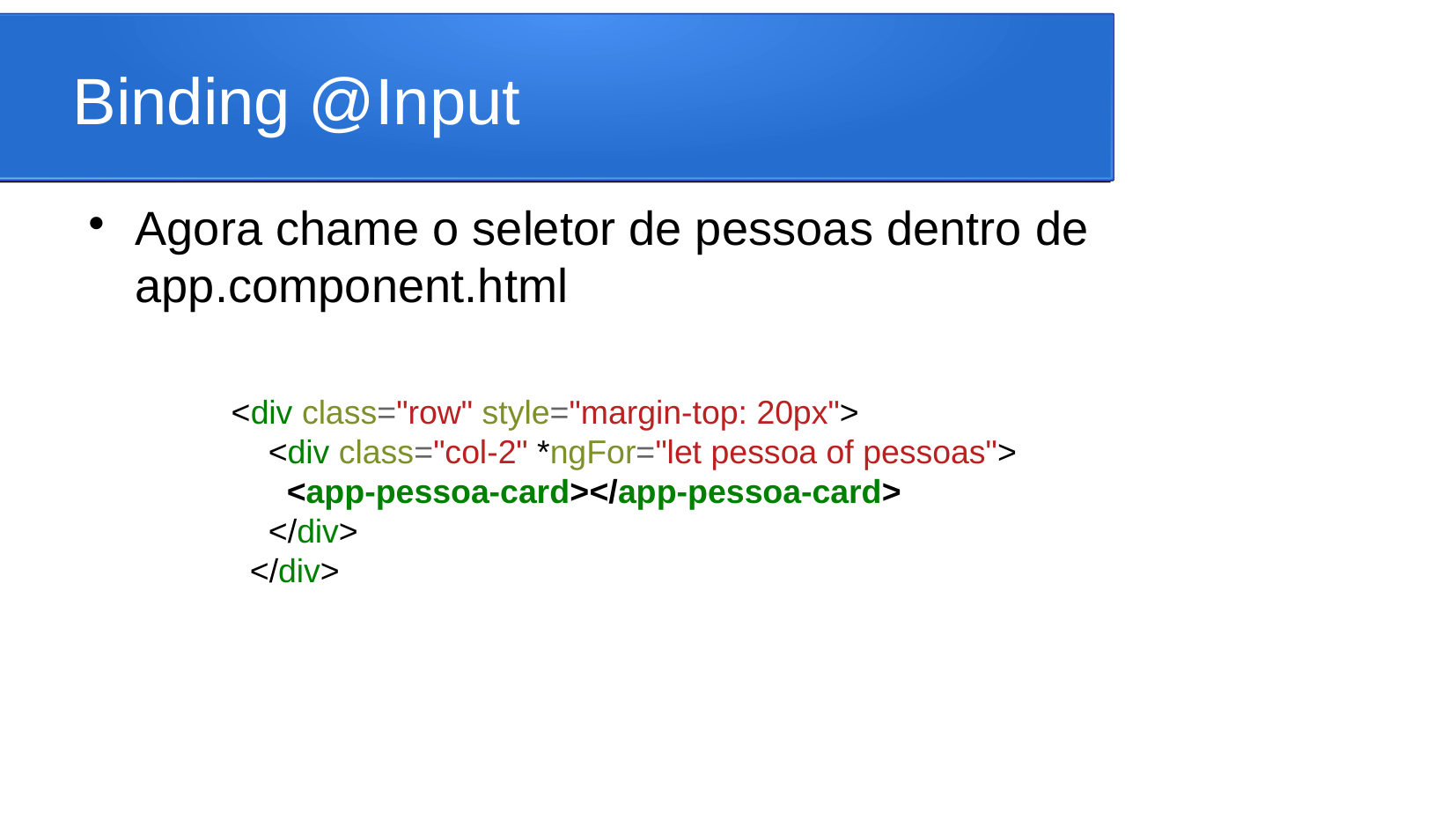

Binding @Input
Agora chame o seletor de pessoas dentro de app.component.html
<div class="row" style="margin-top: 20px">
    <div class="col-2" *ngFor="let pessoa of pessoas">
      <app-pessoa-card></app-pessoa-card>
    </div>
  </div>